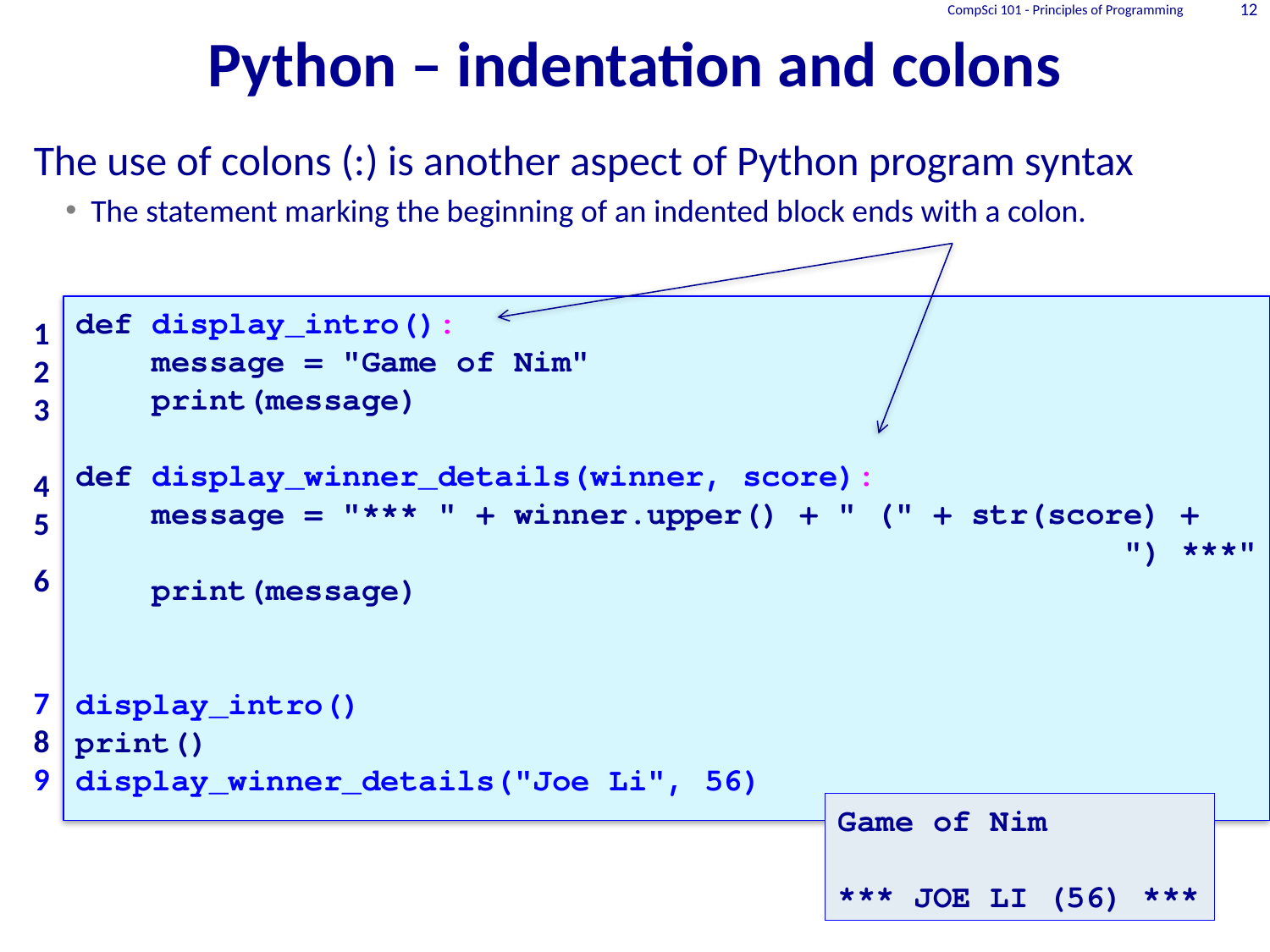

# Python – indentation and colons
CompSci 101 - Principles of Programming
12
The use of colons (:) is another aspect of Python program syntax
The statement marking the beginning of an indented block ends with a colon.
def display_intro():
    message = "Game of Nim"
    print(message)

def display_winner_details(winner, score):
    message = "*** " + winner.upper() + " (" + str(score) +
") ***"
    print(message)

display_intro()
print()
display_winner_details("Joe Li", 56)

1
2
3

4
5

6

7
8
9
Game of Nim

*** JOE LI (56) ***